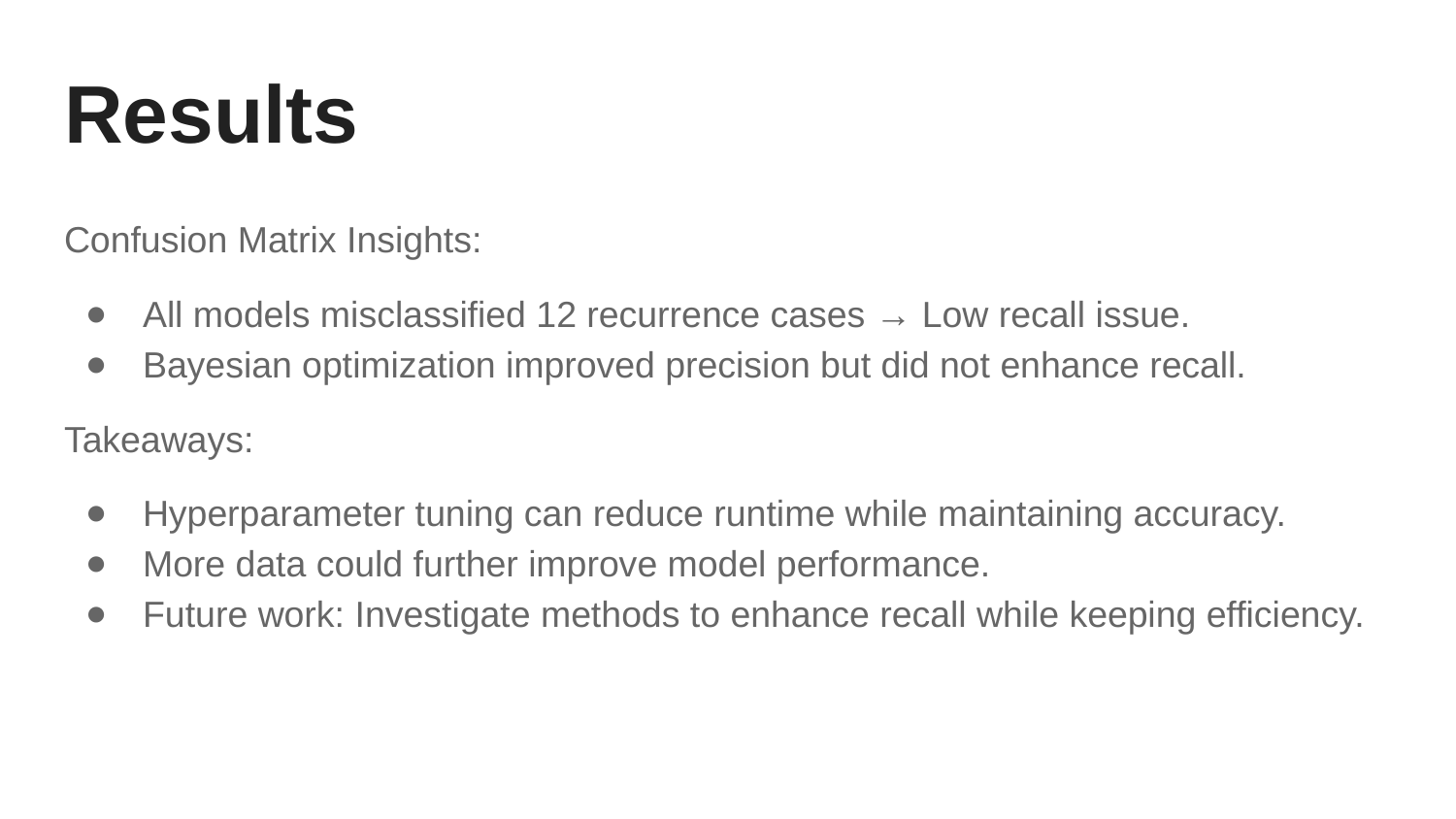

# Results
Confusion Matrix Insights:
All models misclassified 12 recurrence cases → Low recall issue.
Bayesian optimization improved precision but did not enhance recall.
Takeaways:
Hyperparameter tuning can reduce runtime while maintaining accuracy.
More data could further improve model performance.
Future work: Investigate methods to enhance recall while keeping efficiency.